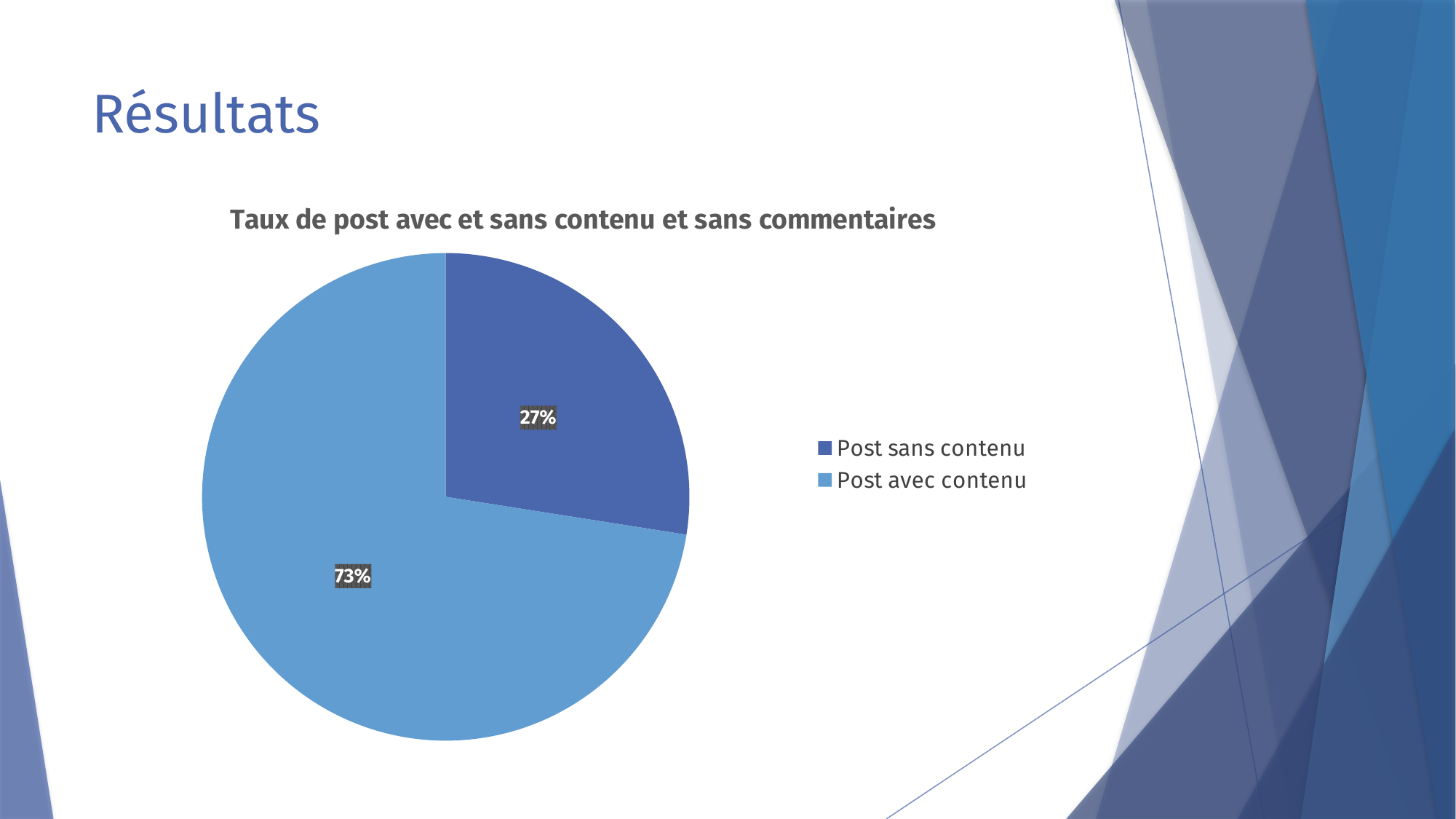

# Résultats

### Chart: Taux de post avec et sans contenu et sans commentaires

| Category | Nombre sans commentaire |
|---|---|
| Post sans contenu | 2977.0 |
| Post avec contenu | 7856.0 |